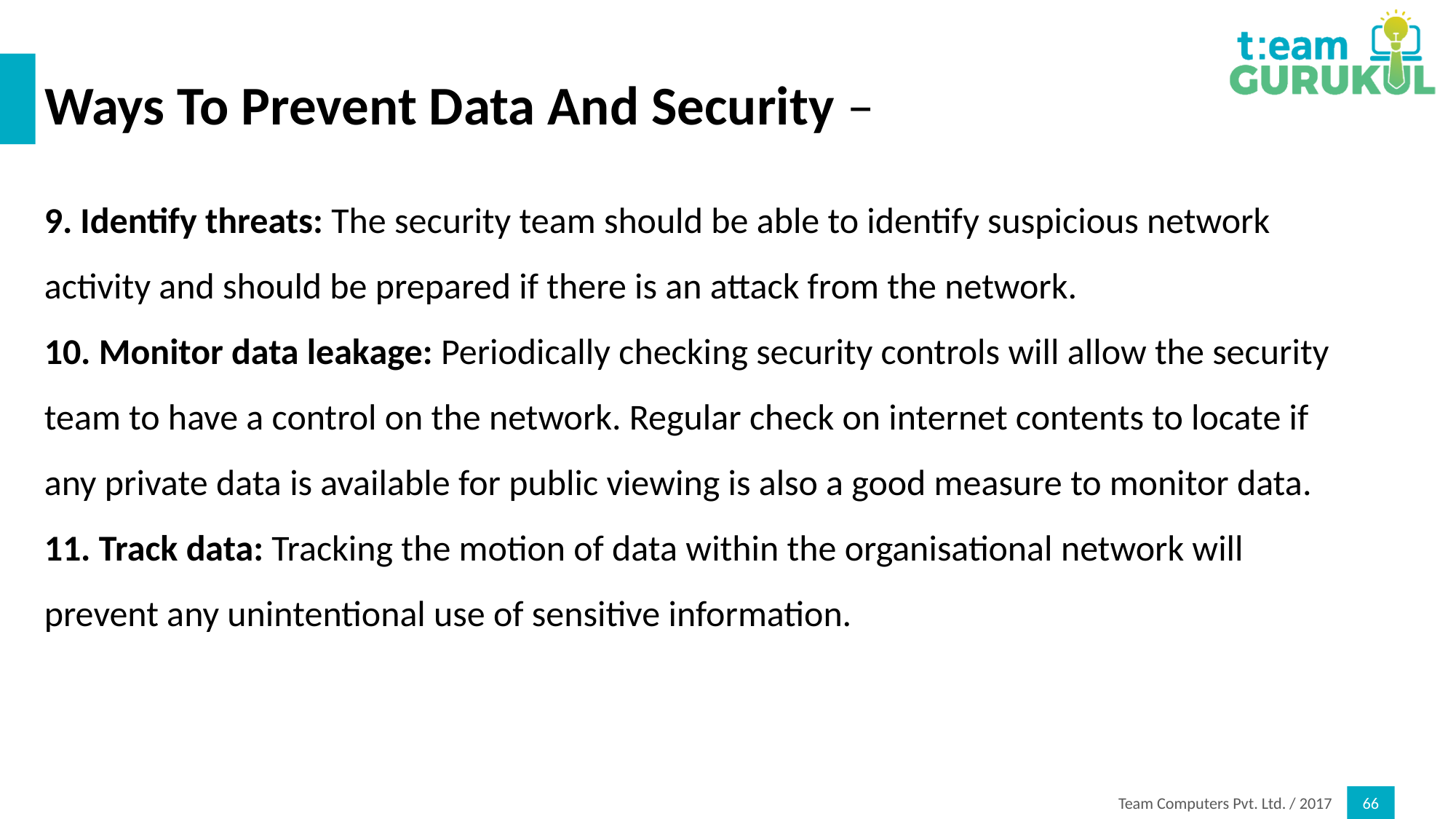

# Ways To Prevent Data And Security –
9. Identify threats: The security team should be able to identify suspicious network activity and should be prepared if there is an attack from the network.
10. Monitor data leakage: Periodically checking security controls will allow the security team to have a control on the network. Regular check on internet contents to locate if any private data is available for public viewing is also a good measure to monitor data.
11. Track data: Tracking the motion of data within the organisational network will prevent any unintentional use of sensitive information.